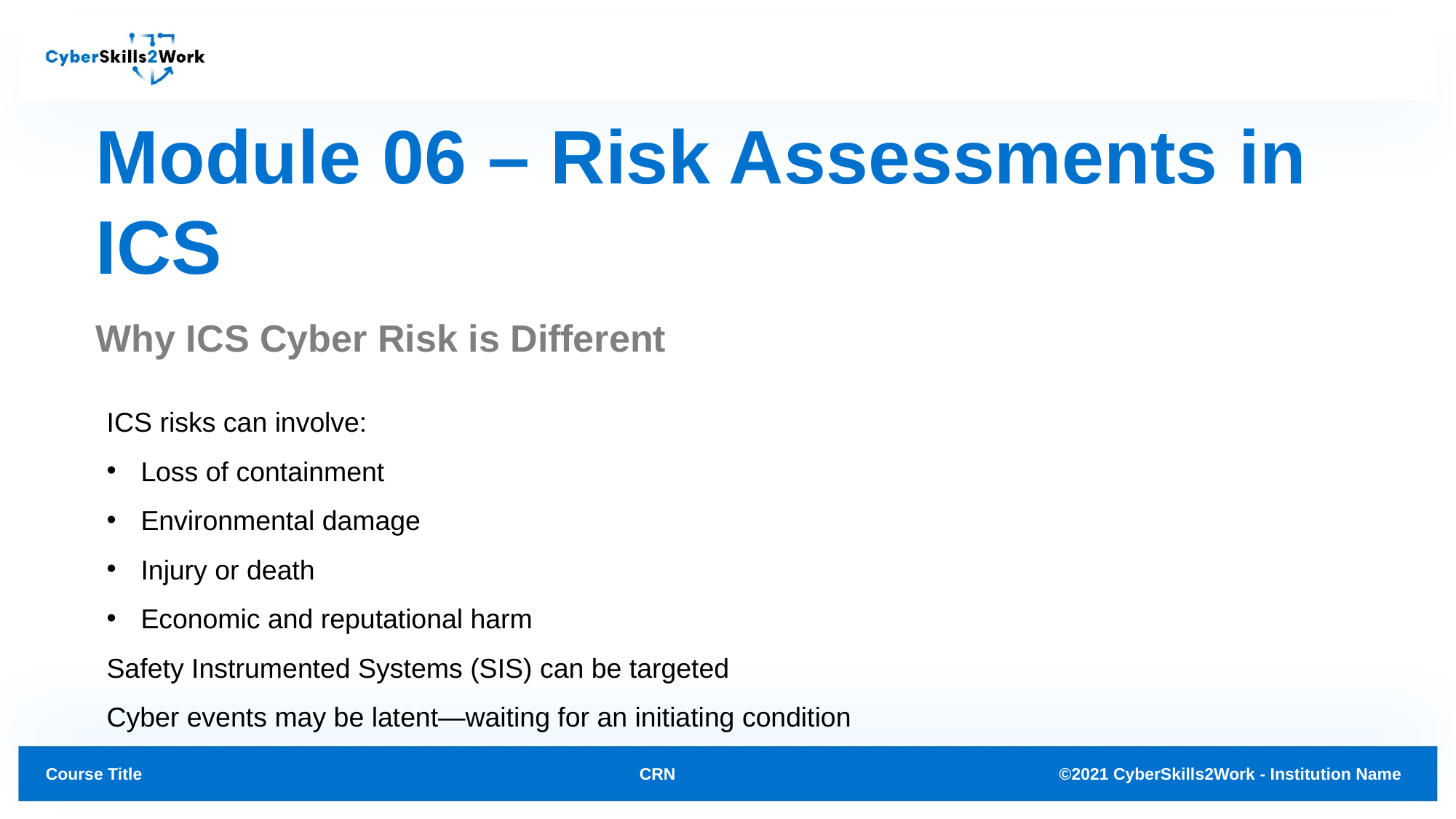

# Module 06 – Risk Assessments in ICS
Why ICS Cyber Risk is Different
ICS risks can involve:
Loss of containment
Environmental damage
Injury or death
Economic and reputational harm
Safety Instrumented Systems (SIS) can be targeted
Cyber events may be latent—waiting for an initiating condition

CRN
©2021 CyberSkills2Work - Institution Name
Course Title